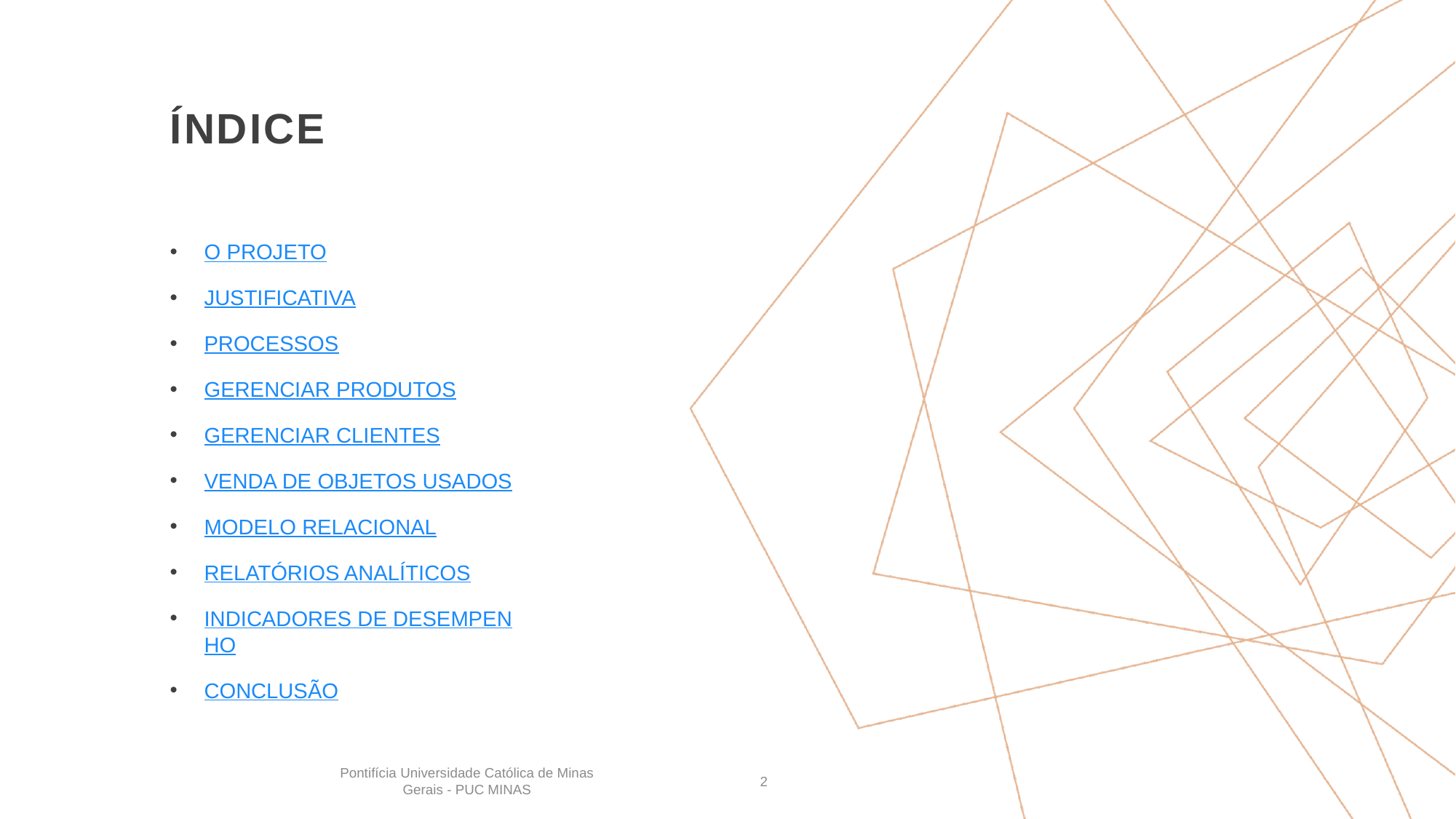

# ÍNDICE
O PROJETO
JUSTIFICATIVA
PROCESSOS
GERENCIAR PRODUTOS
GERENCIAR CLIENTES
VENDA DE OBJETOS USADOS
MODELO RELACIONAL
RELATÓRIOS ANALÍTICOS
INDICADORES DE DESEMPENHO
CONCLUSÃO

Pontifícia Universidade Católica de Minas Gerais - PUC MINAS
2